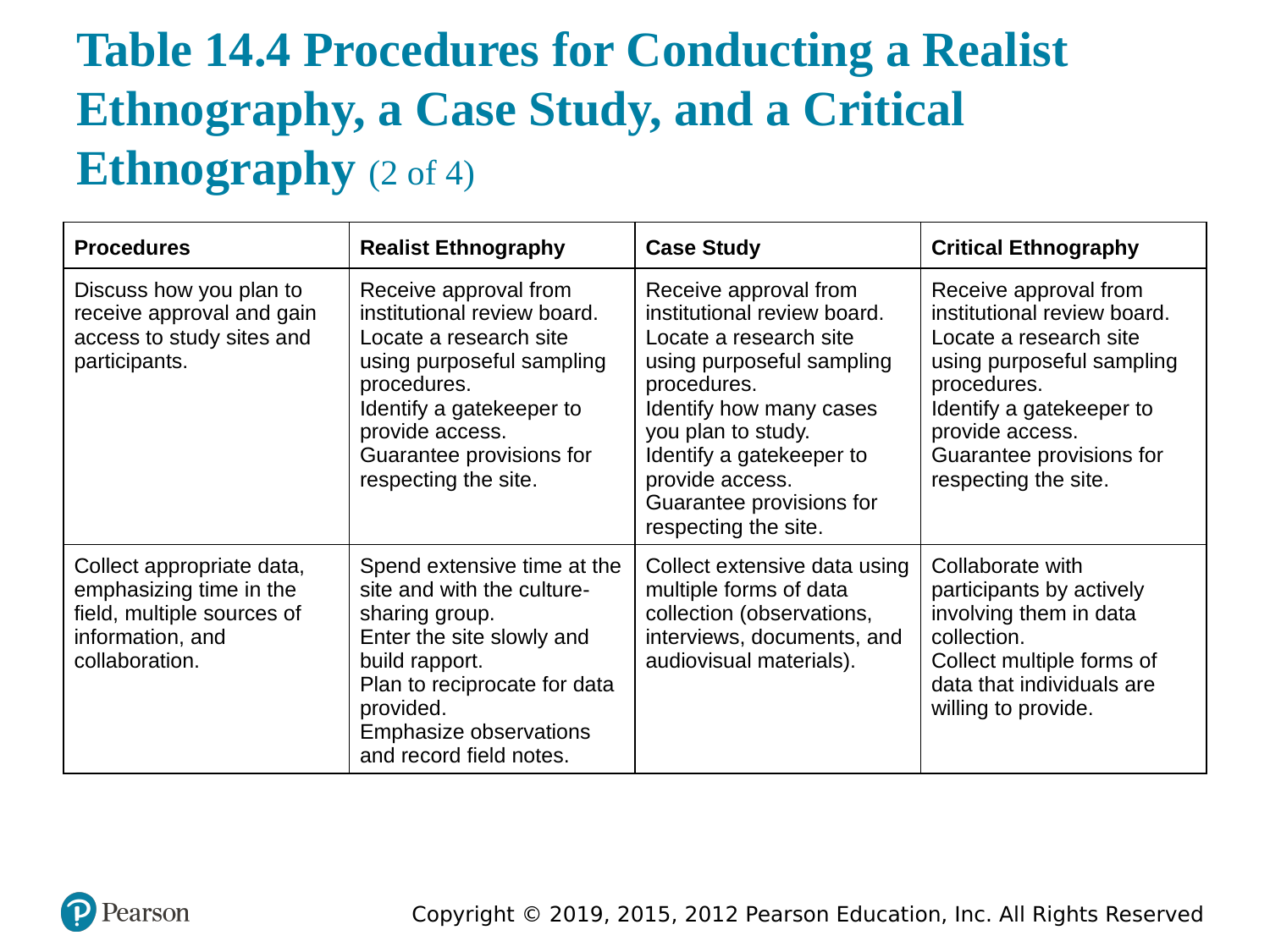

# Table 14.4 Procedures for Conducting a Realist Ethnography, a Case Study, and a Critical Ethnography (2 of 4)
| Procedures | Realist Ethnography | Case Study | Critical Ethnography |
| --- | --- | --- | --- |
| Discuss how you plan to receive approval and gain access to study sites and participants. | Receive approval from institutional review board. Locate a research site using purposeful sampling procedures. Identify a gatekeeper to provide access. Guarantee provisions for respecting the site. | Receive approval from institutional review board. Locate a research site using purposeful sampling procedures. Identify how many cases you plan to study. Identify a gatekeeper to provide access. Guarantee provisions for respecting the site. | Receive approval from institutional review board. Locate a research site using purposeful sampling procedures. Identify a gatekeeper to provide access. Guarantee provisions for respecting the site. |
| Collect appropriate data, emphasizing time in the field, multiple sources of information, and collaboration. | Spend extensive time at the site and with the culture-sharing group. Enter the site slowly and build rapport. Plan to reciprocate for data provided. Emphasize observations and record field notes. | Collect extensive data using multiple forms of data collection (observations, interviews, documents, and audiovisual materials). | Collaborate with participants by actively involving them in data collection. Collect multiple forms of data that individuals are willing to provide. |